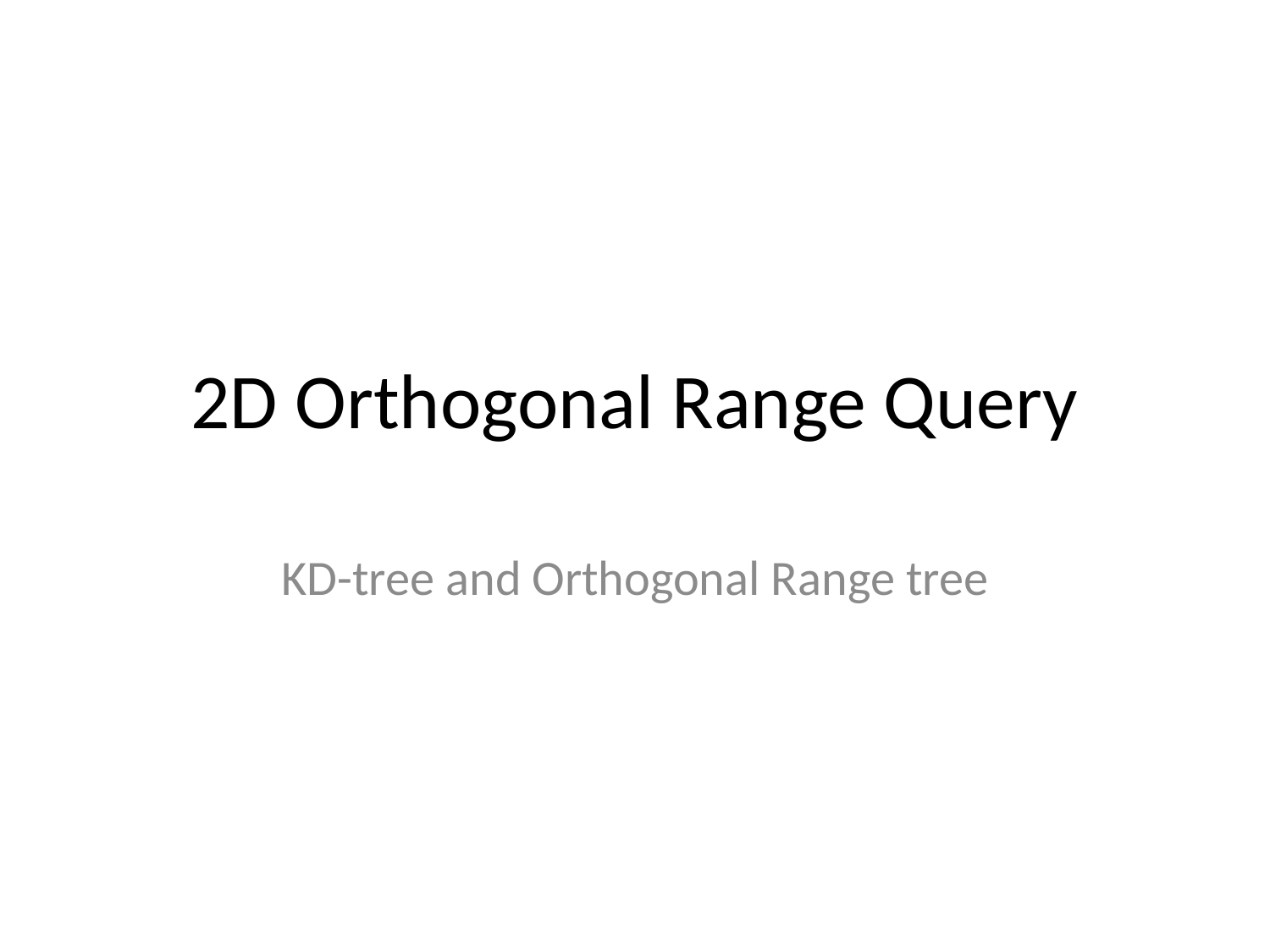

# 2D Orthogonal Range Query
KD-tree and Orthogonal Range tree